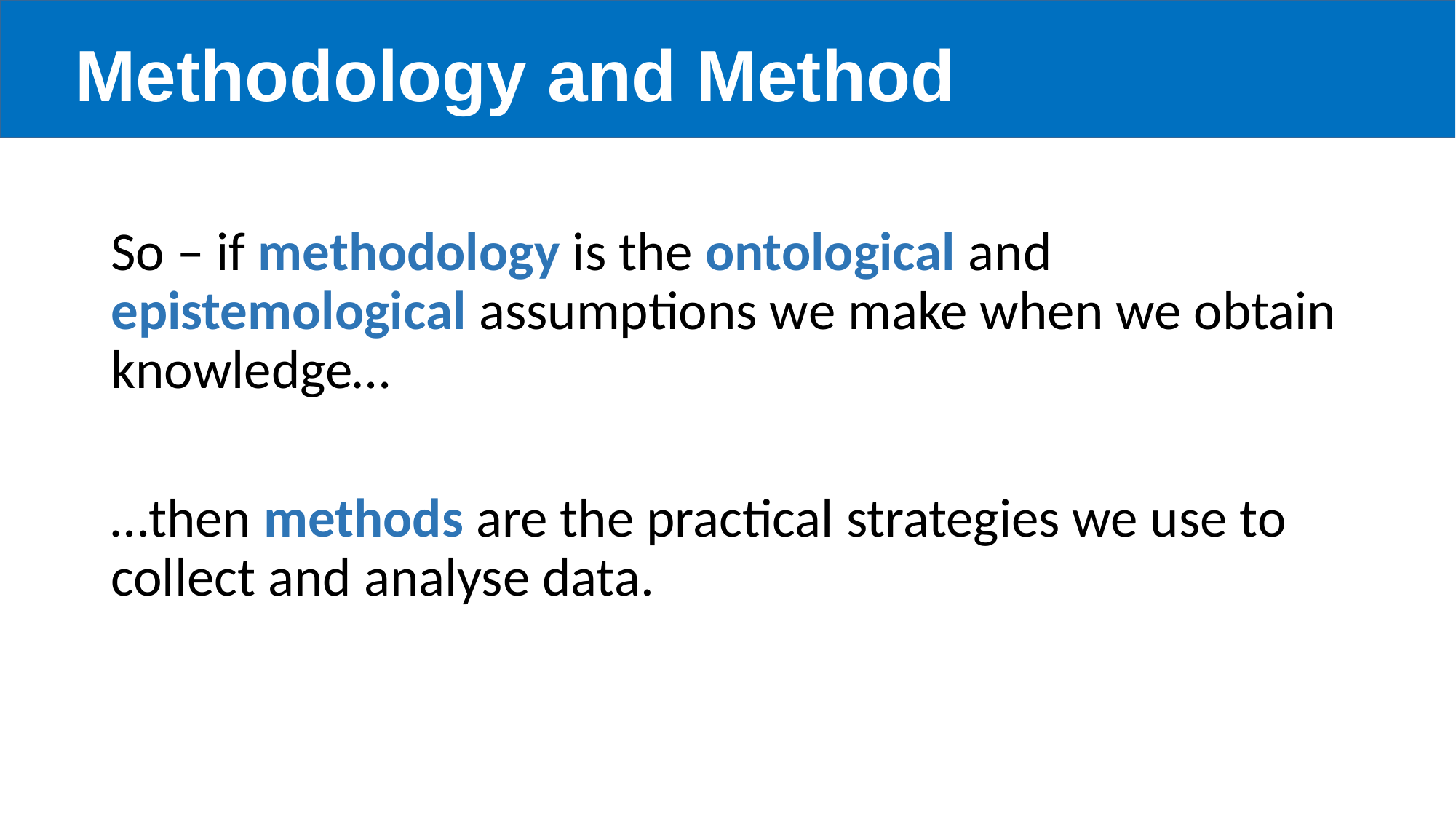

# Methodology and Method
So – if methodology is the ontological and epistemological assumptions we make when we obtain knowledge…

…then methods are the practical strategies we use to collect and analyse data.